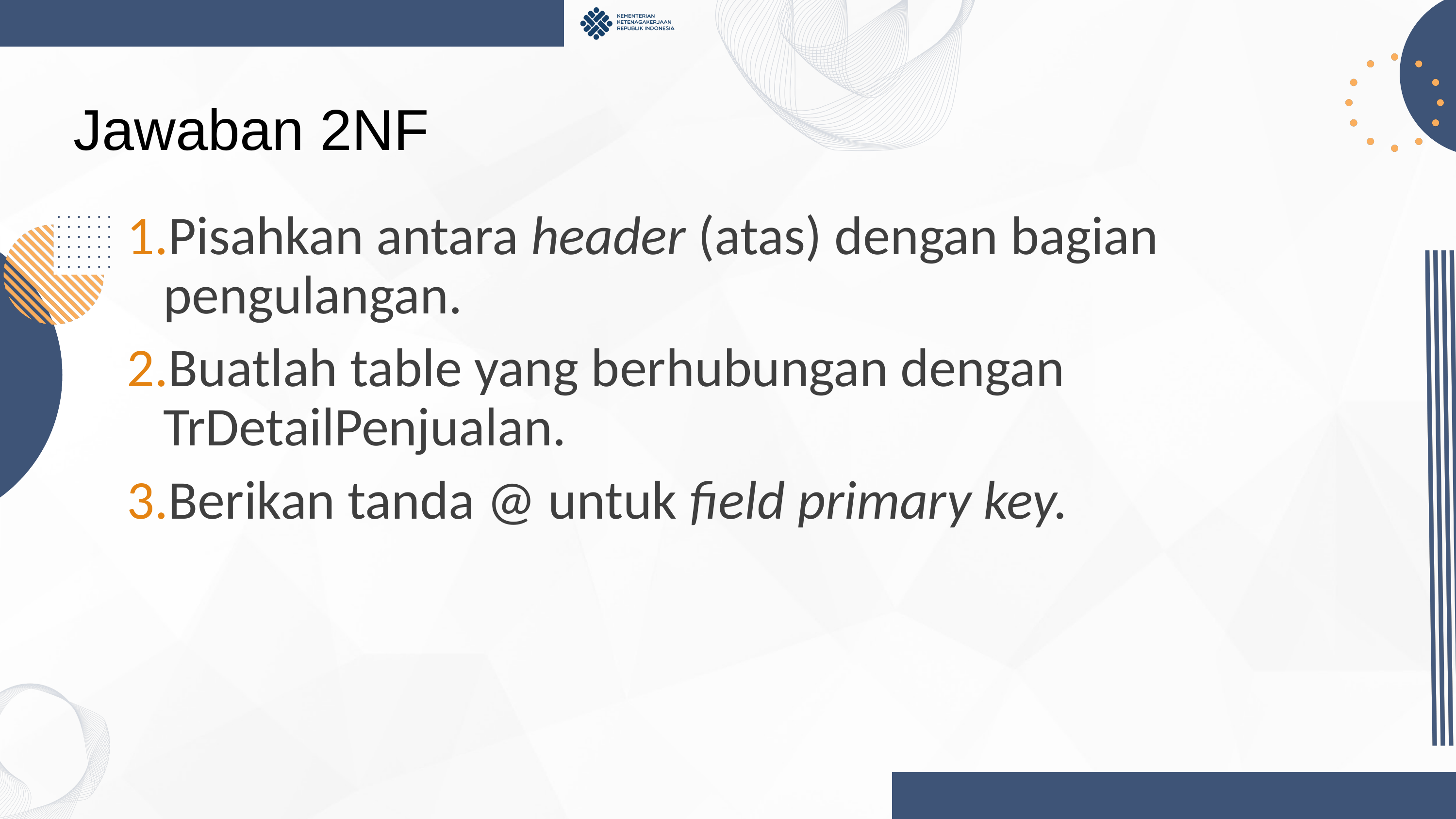

# Jawaban 2NF
Pisahkan antara header (atas) dengan bagian pengulangan.
Buatlah table yang berhubungan dengan TrDetailPenjualan.
Berikan tanda @ untuk field primary key.